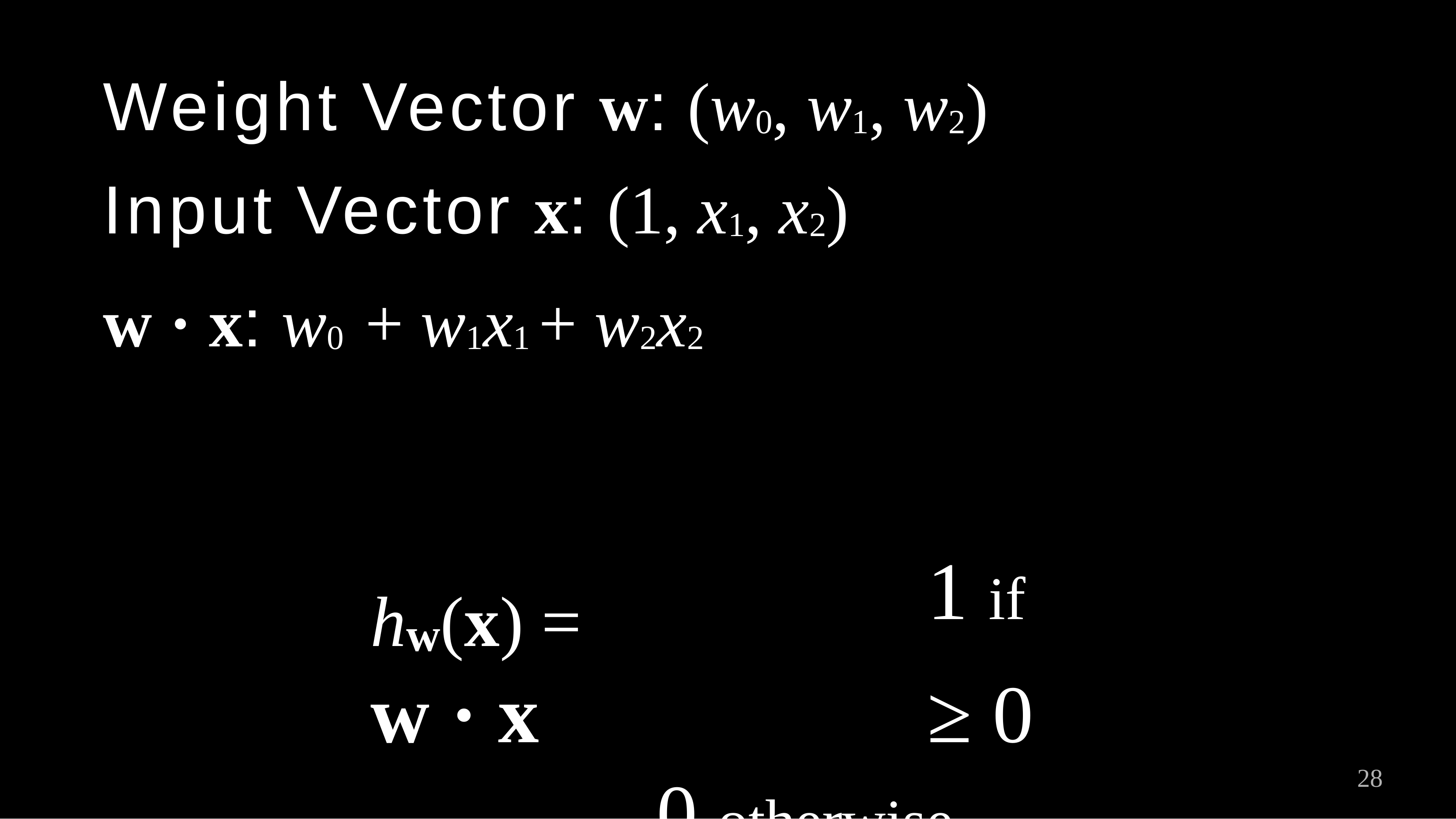

# Weight Vector w: (w0, w1, w2)
Input Vector x: (1, x1, x2)
w · x: w0	+ w1x1 + w2x2

hw(x) =	1 if w · x	≥ 0
0 otherwise
28